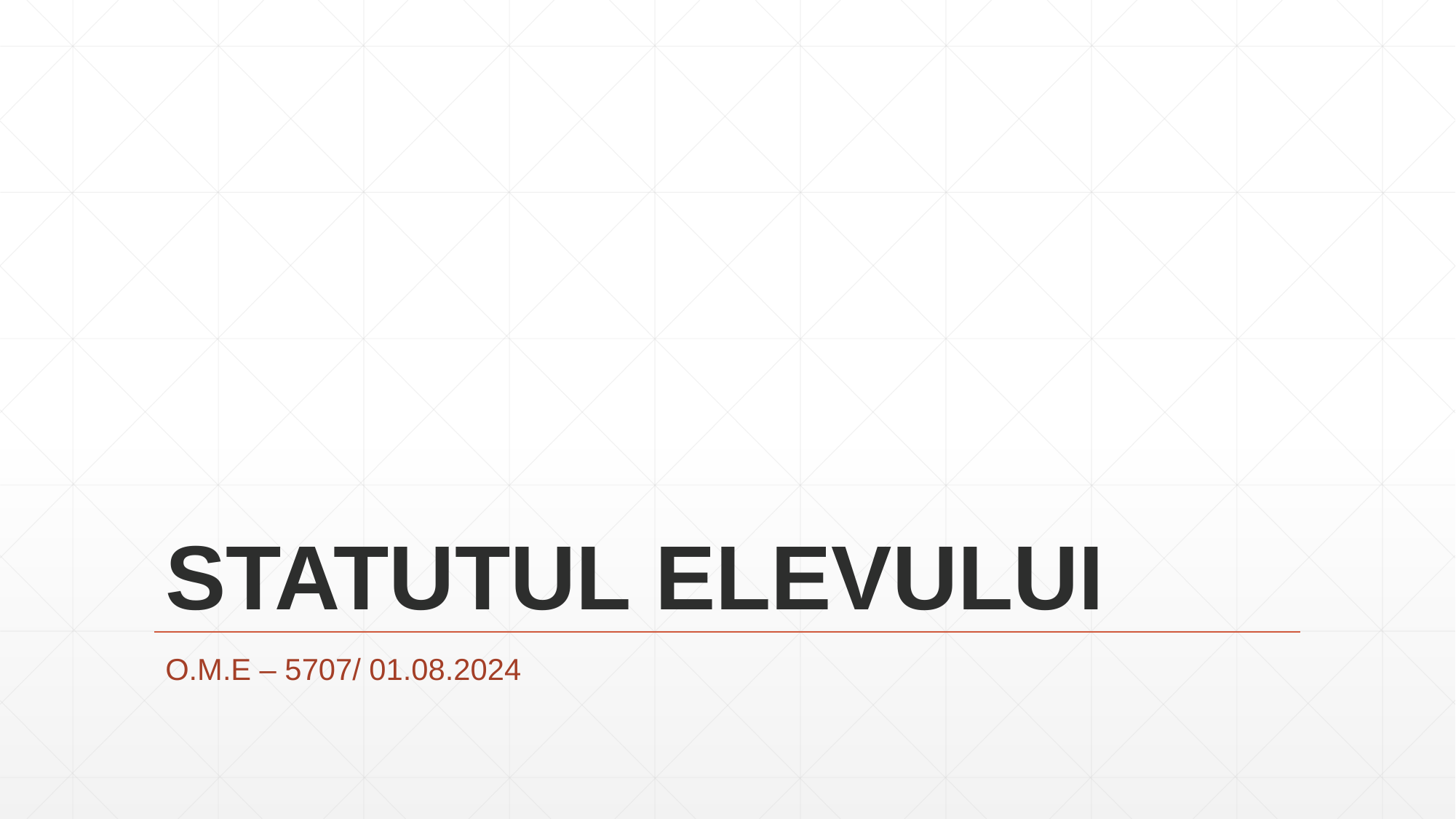

# STATUTUL ELEVULUI
O.M.E – 5707/ 01.08.2024